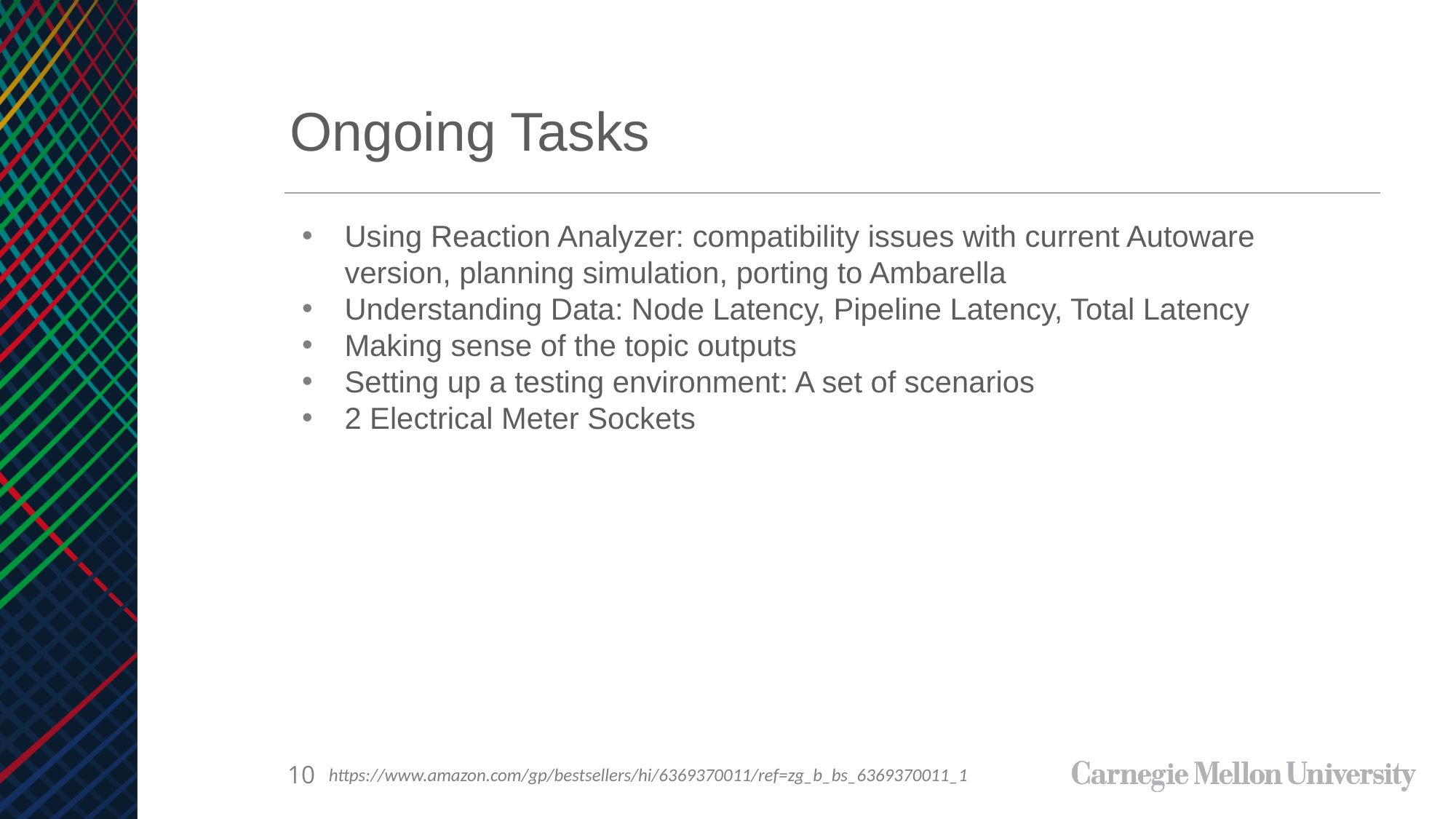

Ongoing Tasks
Using Reaction Analyzer: compatibility issues with current Autoware version, planning simulation, porting to Ambarella
Understanding Data: Node Latency, Pipeline Latency, Total Latency
Making sense of the topic outputs
Setting up a testing environment: A set of scenarios
2 Electrical Meter Sockets
10
https://www.amazon.com/gp/bestsellers/hi/6369370011/ref=zg_b_bs_6369370011_1